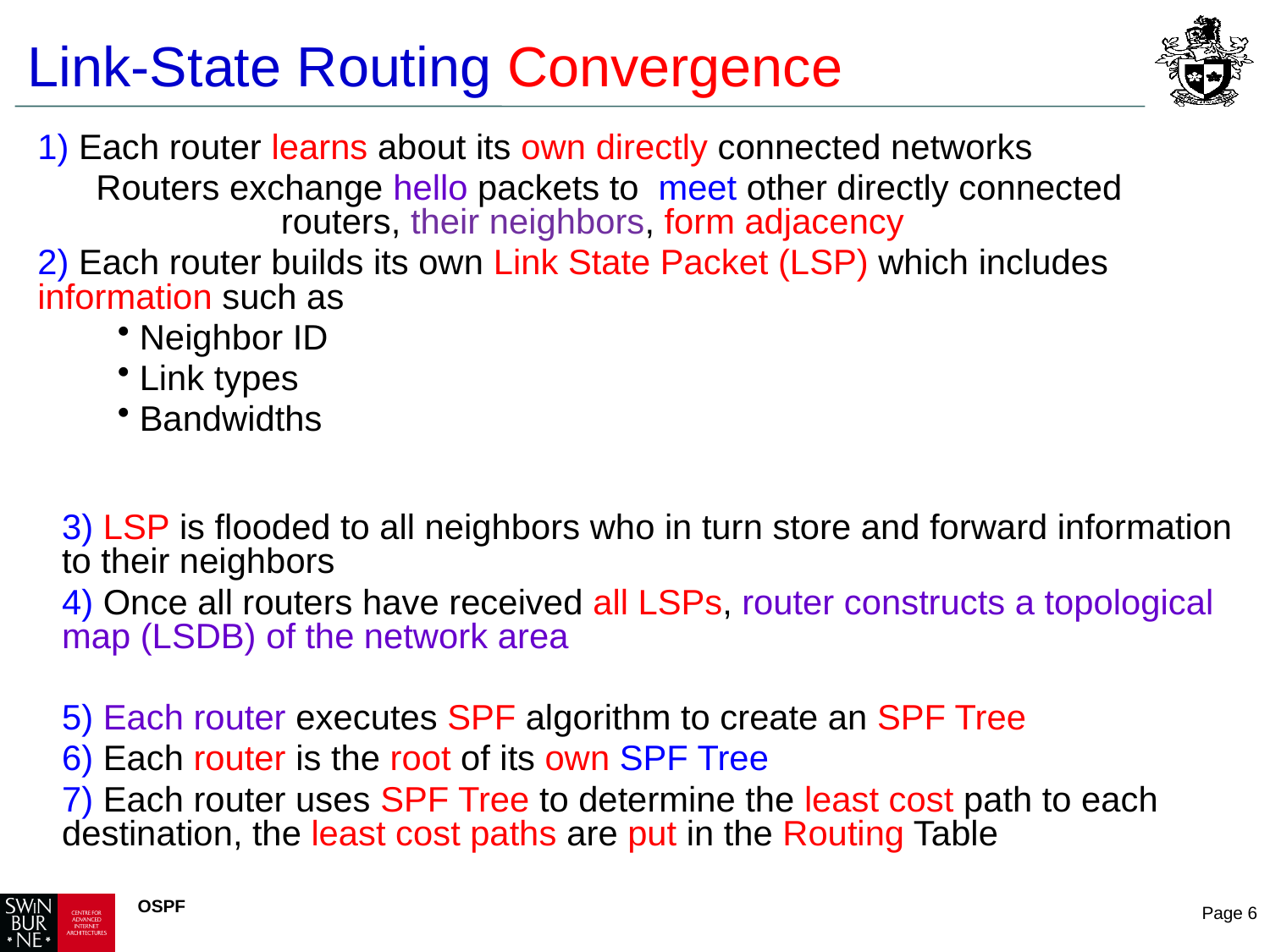

# Link-State Routing Convergence
1) Each router learns about its own directly connected networks
      Routers exchange hello packets to  meet other directly connected                                      routers, their neighbors, form adjacency
2) Each router builds its own Link State Packet (LSP) which includes information such as
 Neighbor ID
 Link types
 Bandwidths

3) LSP is flooded to all neighbors who in turn store and forward information to their neighbors
4) Once all routers have received all LSPs, router constructs a topological map (LSDB) of the network area

5) Each router executes SPF algorithm to create an SPF Tree
6) Each router is the root of its own SPF Tree
7) Each router uses SPF Tree to determine the least cost path to each destination, the least cost paths are put in the Routing Table

OSPF
Page 6